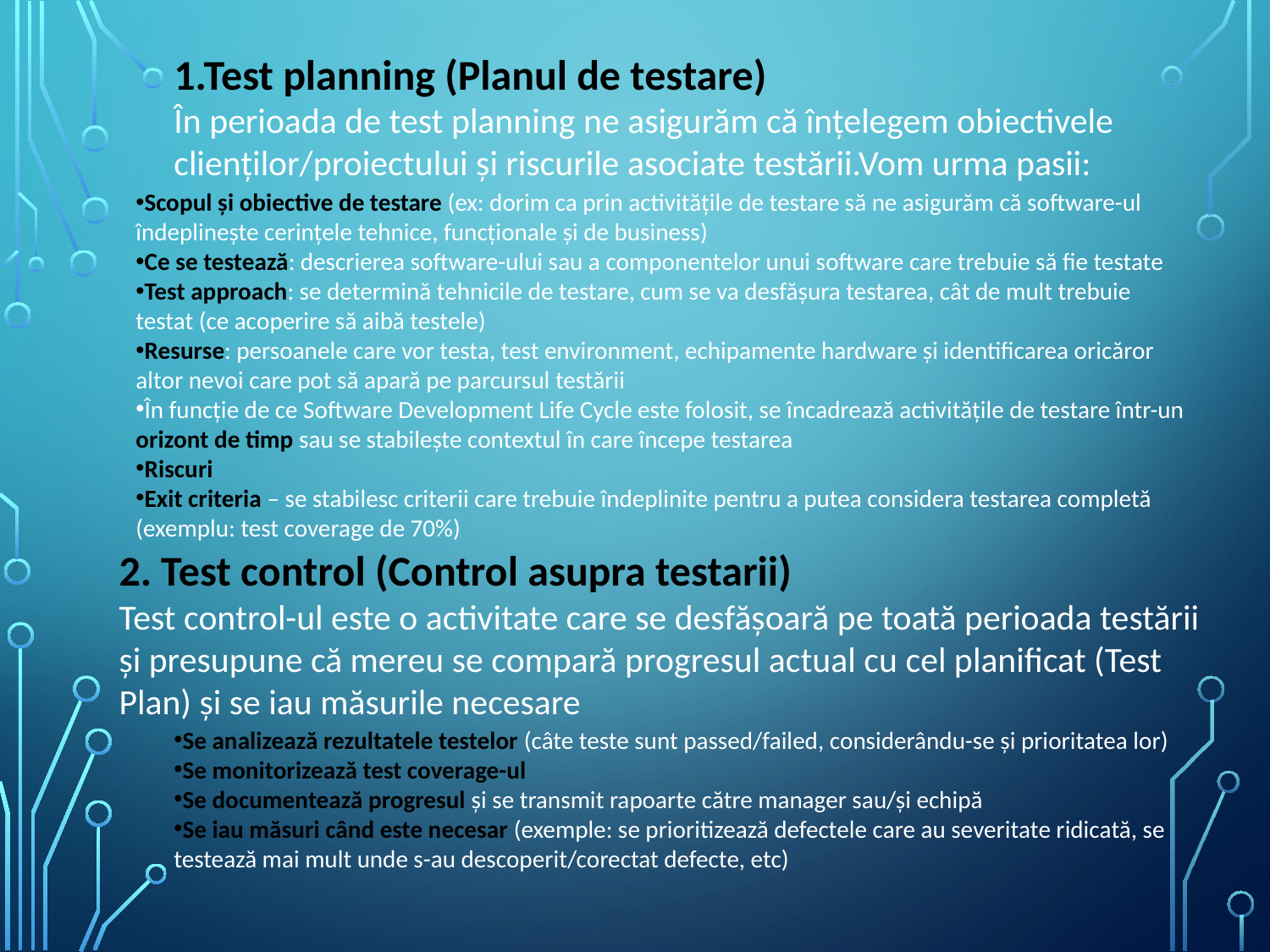

1.Test planning (Planul de testare)
În perioada de test planning ne asigurăm că înțelegem obiectivele clienților/proiectului și riscurile asociate testării.Vom urma pasii:
Scopul și obiective de testare (ex: dorim ca prin activitățile de testare să ne asigurăm că software-ul îndeplinește cerințele tehnice, funcționale și de business)
Ce se testează: descrierea software-ului sau a componentelor unui software care trebuie să fie testate
Test approach: se determină tehnicile de testare, cum se va desfășura testarea, cât de mult trebuie testat (ce acoperire să aibă testele)
Resurse: persoanele care vor testa, test environment, echipamente hardware și identificarea oricăror altor nevoi care pot să apară pe parcursul testării
În funcție de ce Software Development Life Cycle este folosit, se încadrează activitățile de testare într-un orizont de timp sau se stabilește contextul în care începe testarea
Riscuri
Exit criteria – se stabilesc criterii care trebuie îndeplinite pentru a putea considera testarea completă (exemplu: test coverage de 70%)
2. Test control (Control asupra testarii)
Test control-ul este o activitate care se desfășoară pe toată perioada testării și presupune că mereu se compară progresul actual cu cel planificat (Test Plan) și se iau măsurile necesare
Se analizează rezultatele testelor (câte teste sunt passed/failed, considerându-se și prioritatea lor)
Se monitorizează test coverage-ul
Se documentează progresul și se transmit rapoarte către manager sau/și echipă
Se iau măsuri când este necesar (exemple: se prioritizează defectele care au severitate ridicată, se testează mai mult unde s-au descoperit/corectat defecte, etc)